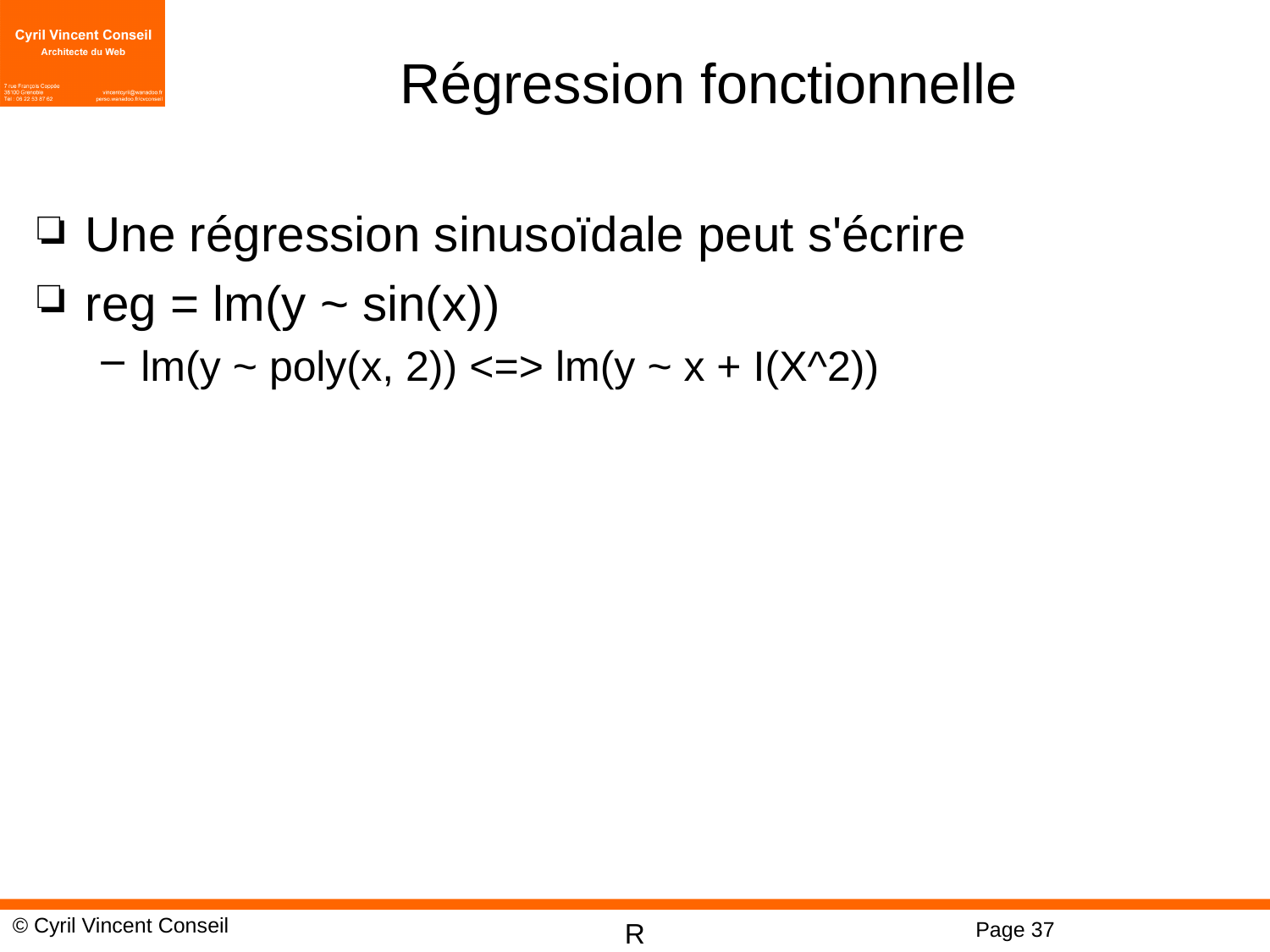

# Régression fonctionnelle
Une régression sinusoïdale peut s'écrire
reg = lm(y ~ sin(x))
lm(y ~ poly(x, 2)) <=> lm(y ~ x + I(X^2))